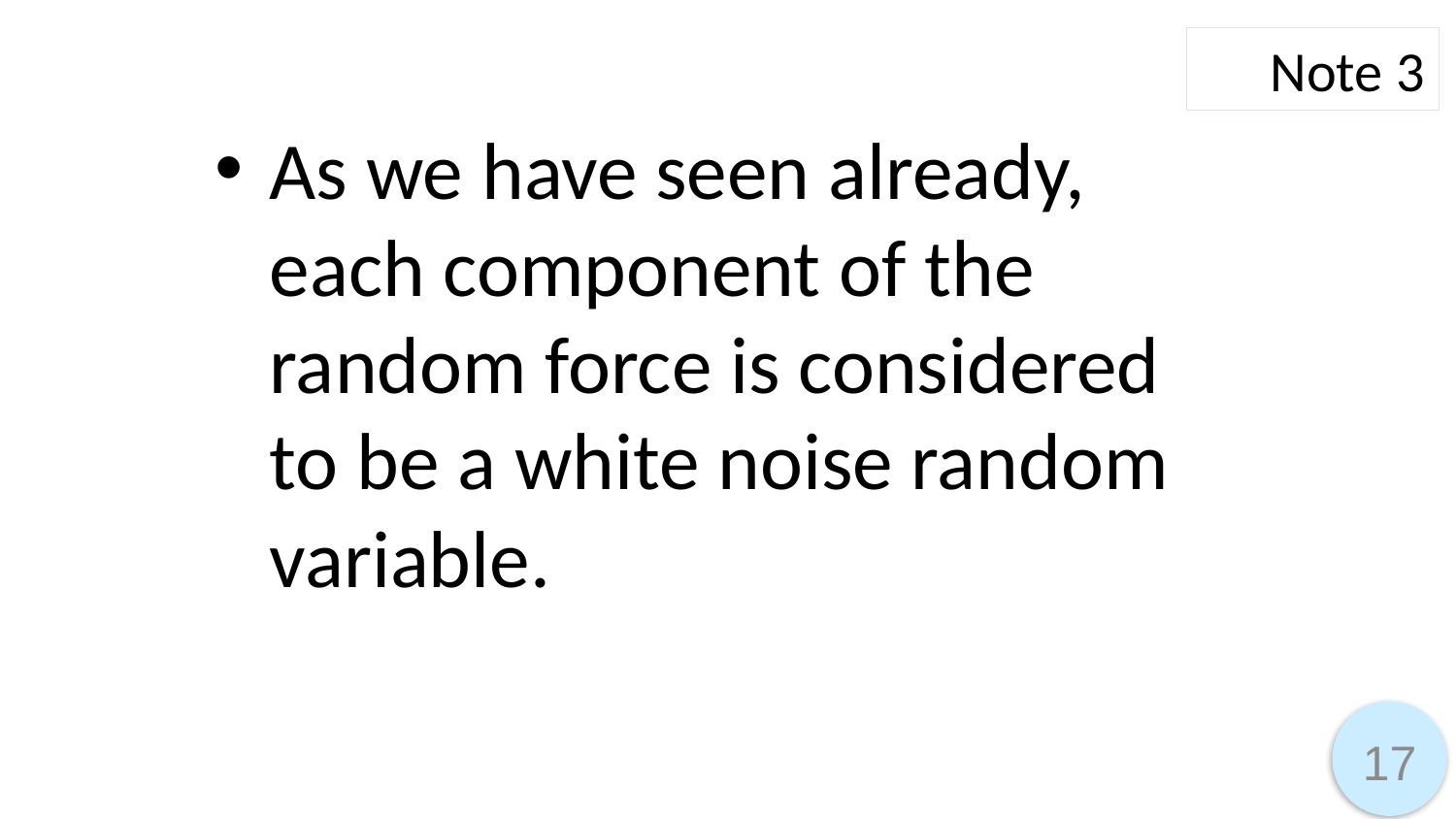

Note 3
As we have seen already, each component of the random force is considered to be a white noise random variable.
17